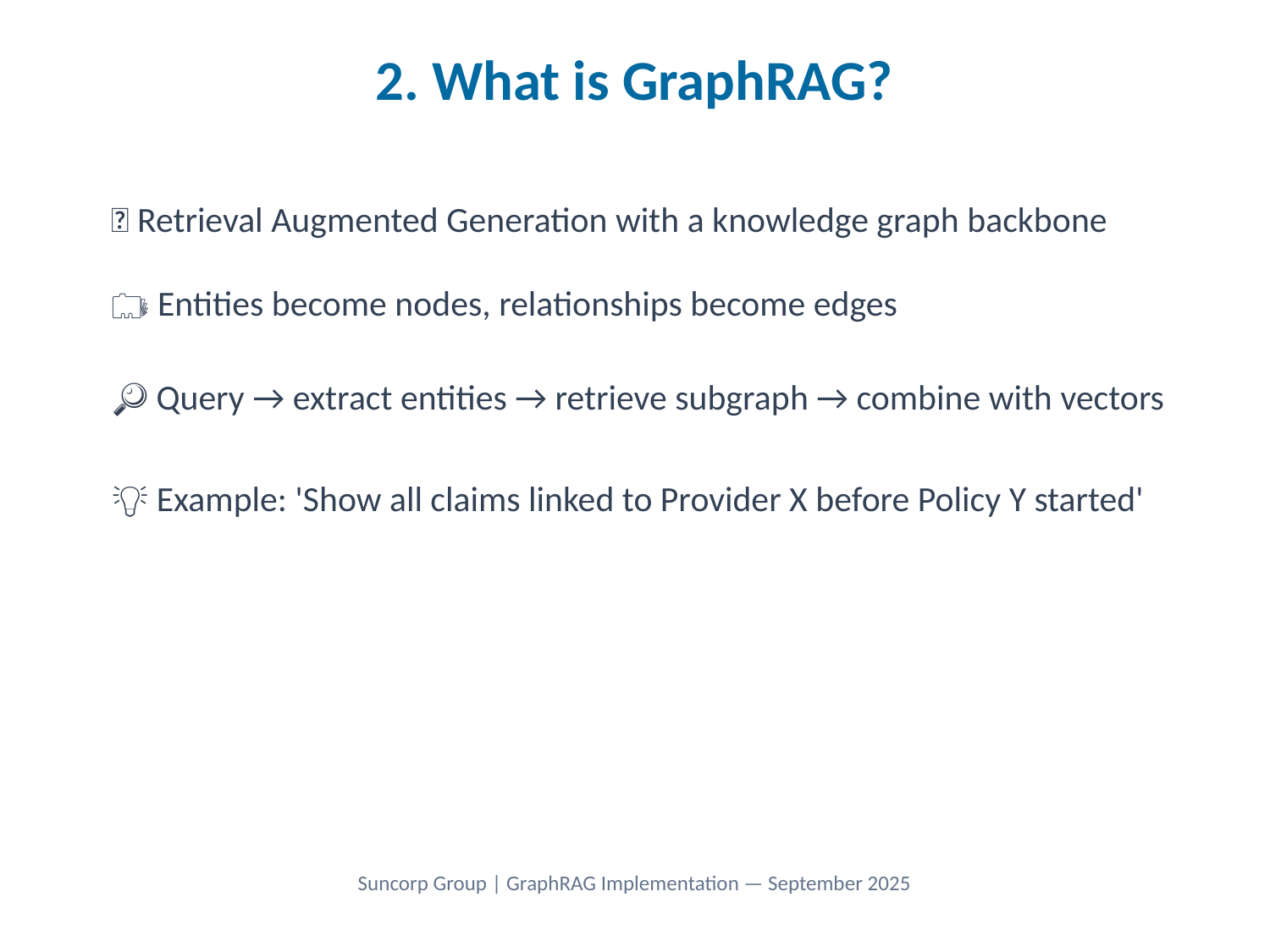

2. What is GraphRAG?
🧩 Retrieval Augmented Generation with a knowledge graph backbone
🗂️ Entities become nodes, relationships become edges
🔎 Query → extract entities → retrieve subgraph → combine with vectors
💡 Example: 'Show all claims linked to Provider X before Policy Y started'
Suncorp Group | GraphRAG Implementation — September 2025